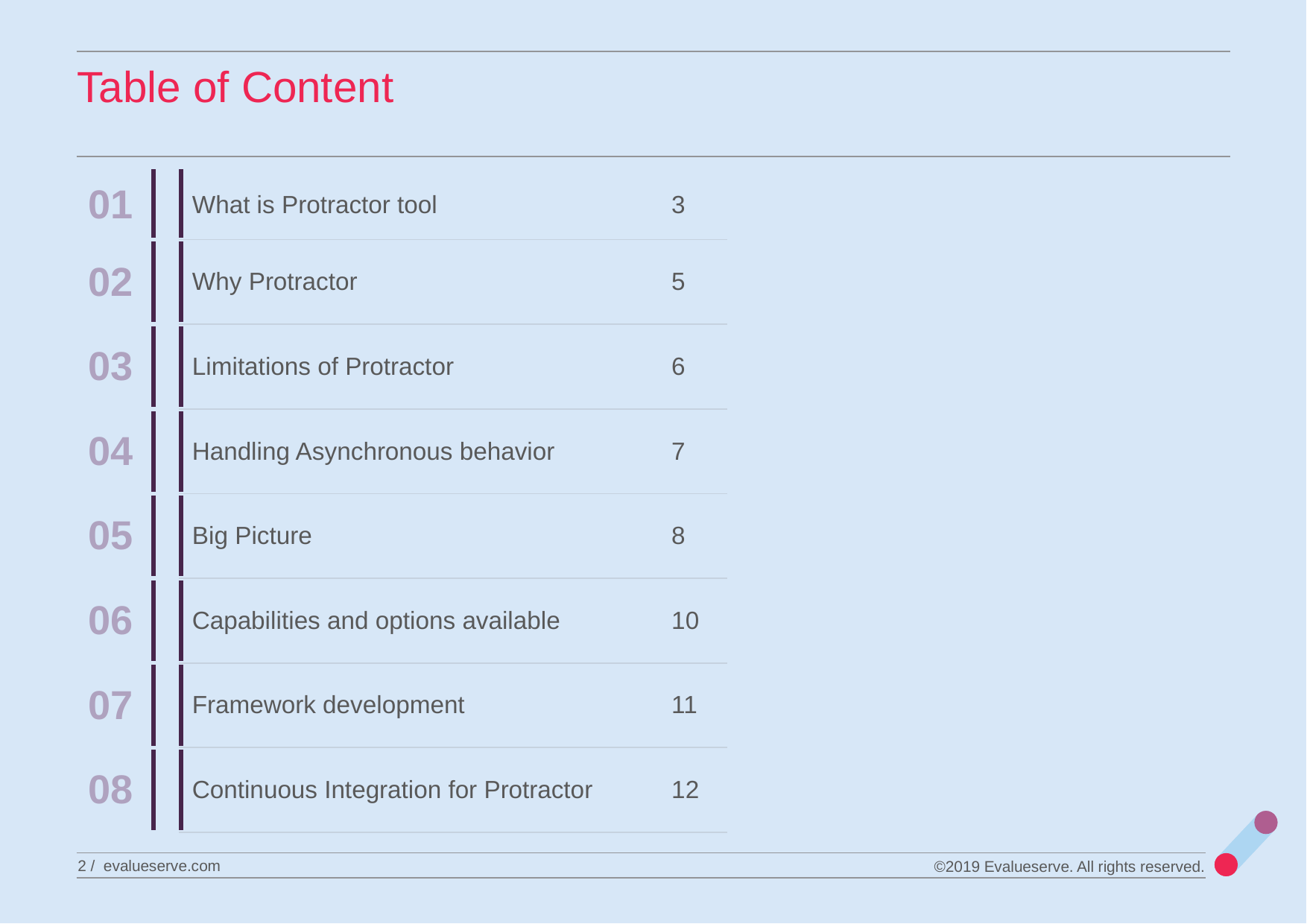

# Table of Content
| 01 |  | What is Protractor tool | 3 |
| --- | --- | --- | --- |
| 02 |  | Why Protractor | 5 |
| 03 |  | Limitations of Protractor | 6 |
| 04 |  | Handling Asynchronous behavior | 7 |
| 05 |  | Big Picture | 8 |
| 06 |  | Capabilities and options available | 10 |
| 07 |  | Framework development | 11 |
| 08 |  | Continuous Integration for Protractor | 12 |
2 /  evalueserve.com
©2019 Evalueserve. All rights reserved.